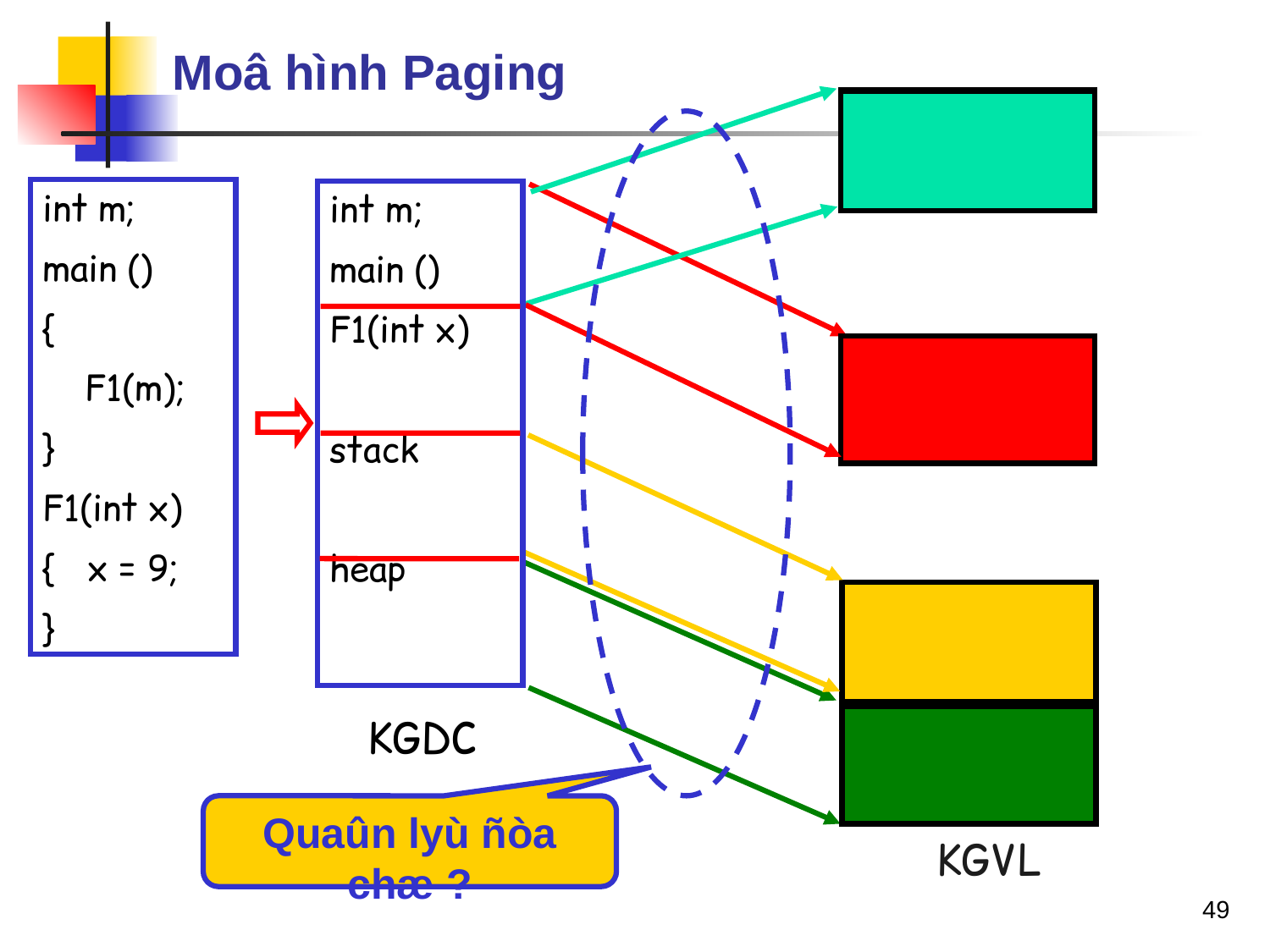

# Moâ hình Paging

int m;
main ()
{
    F1(m);
}
F1(int x)
{   x = 9;
}
int m;
main ()
F1(int x)

stack

heap

KGDC

Quaûn lyù ñòa chæ ?
KGVL
49